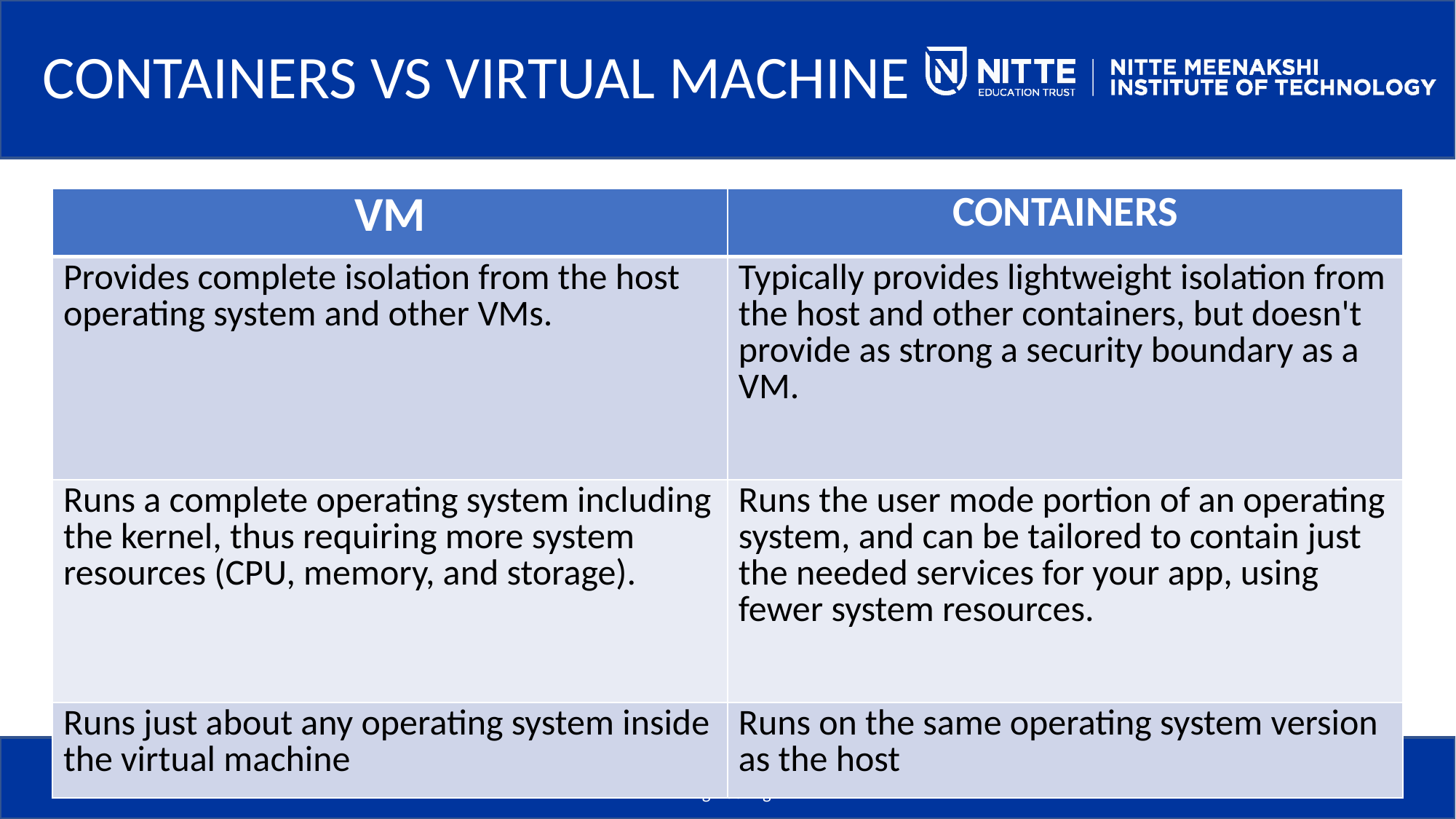

CONTAINERS VS VIRTUAL MACHINE
| VM | CONTAINERS |
| --- | --- |
| Provides complete isolation from the host operating system and other VMs. | Typically provides lightweight isolation from the host and other containers, but doesn't provide as strong a security boundary as a VM. |
| Runs a complete operating system including the kernel, thus requiring more system resources (CPU, memory, and storage). | Runs the user mode portion of an operating system, and can be tailored to contain just the needed services for your app, using fewer system resources. |
| Runs just about any operating system inside the virtual machine | Runs on the same operating system version as the host |

Project Title | Department of Information Science and Engineering